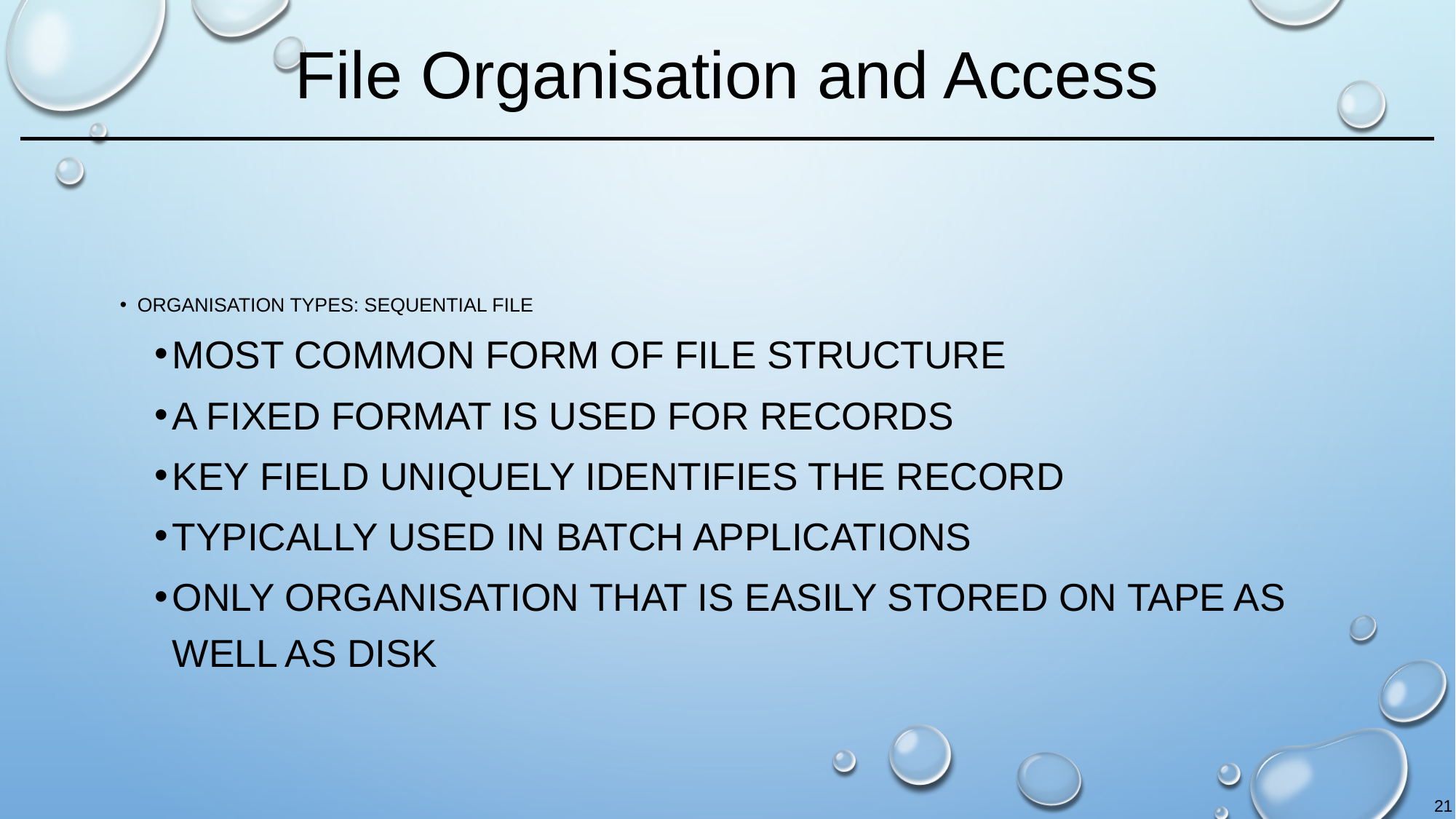

# File Organisation and Access
Organisation types: sequential file
Most common form of file structure
A fixed format is used for records
Key field uniquely identifies the record
Typically used in batch applications
Only organisation that is easily stored on tape as well as disk
21